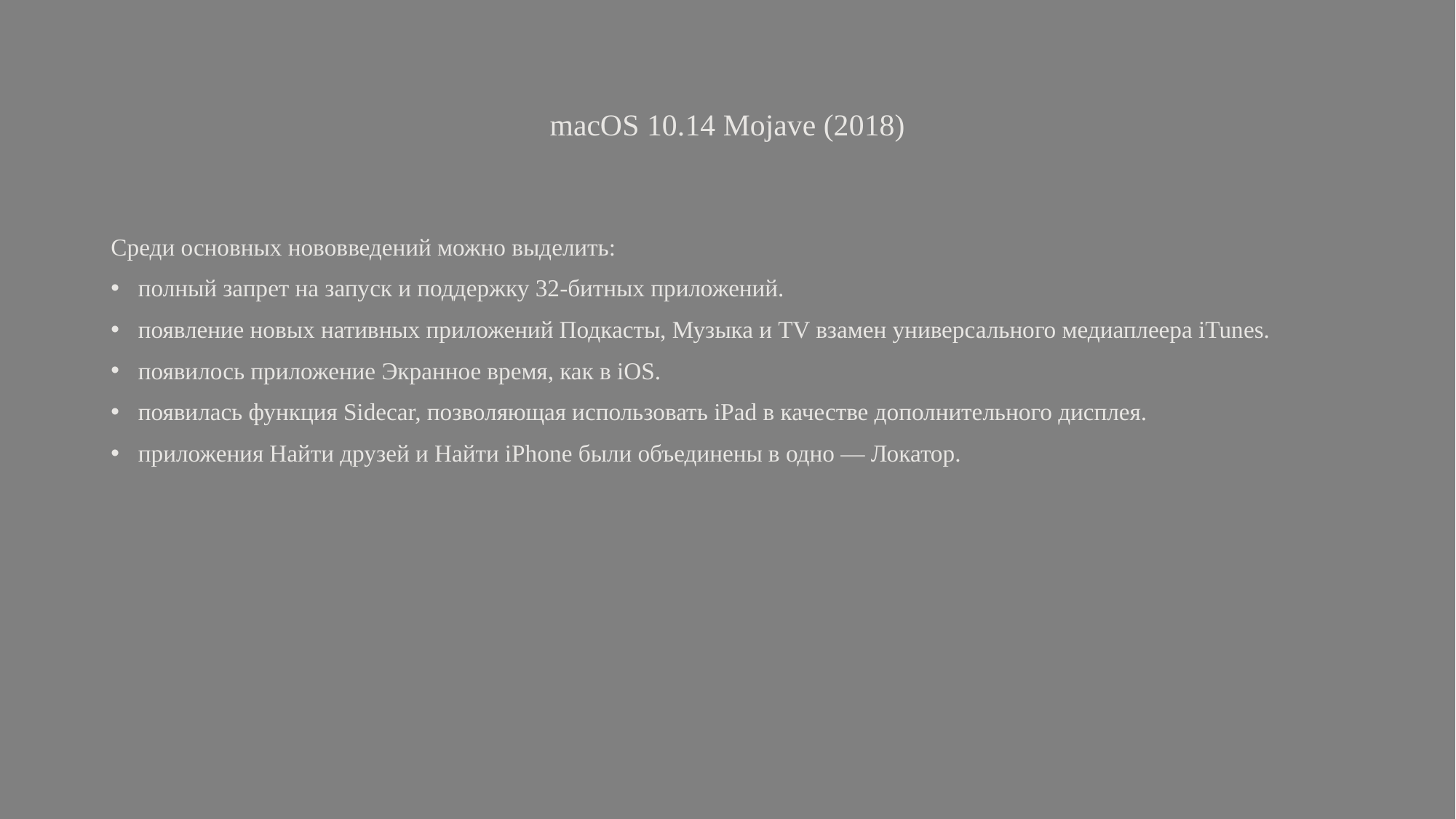

# macOS 10.14 Mojave (2018)
Среди основных нововведений можно выделить:
полный запрет на запуск и поддержку 32-битных приложений.
появление новых нативных приложений Подкасты, Музыка и TV взамен универсального медиаплеера iTunes.
появилось приложение Экранное время, как в iOS.
появилась функция Sidecar, позволяющая использовать iPad в качестве дополнительного дисплея.
приложения Найти друзей и Найти iPhone были объединены в одно — Локатор.